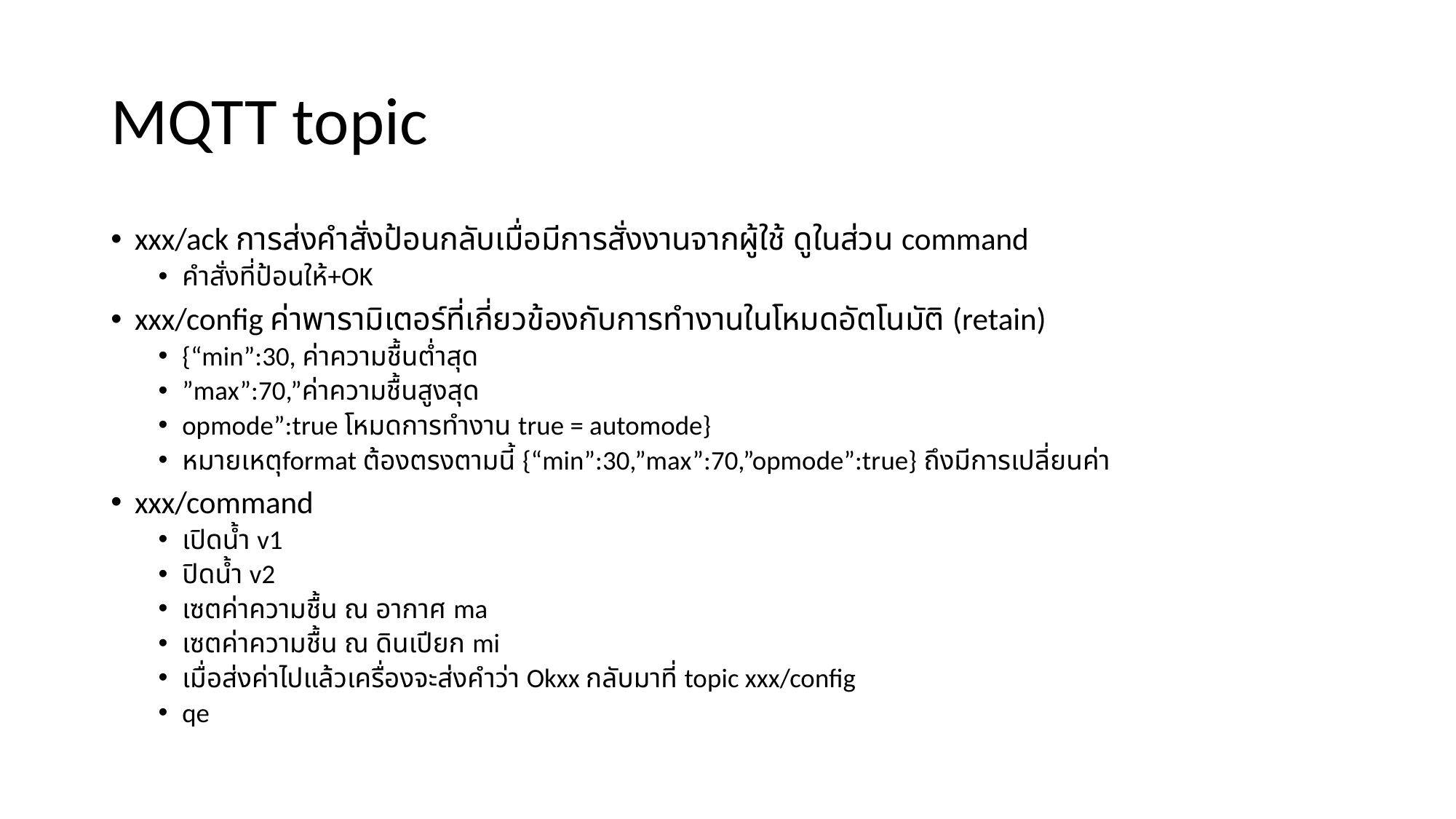

# MQTT topic
xxx/ack การส่งคำสั่งป้อนกลับเมื่อมีการสั่งงานจากผู้ใช้ ดูในส่วน command
คำสั่งที่ป้อนให้+OK
xxx/config ค่าพารามิเตอร์ที่เกี่ยวข้องกับการทำงานในโหมดอัตโนมัติ (retain)
{“min”:30, ค่าความชื้นต่ำสุด
”max”:70,”ค่าความชื้นสูงสุด
opmode”:true โหมดการทำงาน true = automode}
หมายเหตุformat ต้องตรงตามนี้ {“min”:30,”max”:70,”opmode”:true} ถึงมีการเปลี่ยนค่า
xxx/command
เปิดน้ำ v1
ปิดน้ำ v2
เซตค่าความชื้น ณ อากาศ ma
เซตค่าความชื้น ณ ดินเปียก mi
เมื่อส่งค่าไปแล้วเครื่องจะส่งคำว่า Okxx กลับมาที่ topic xxx/config
qe